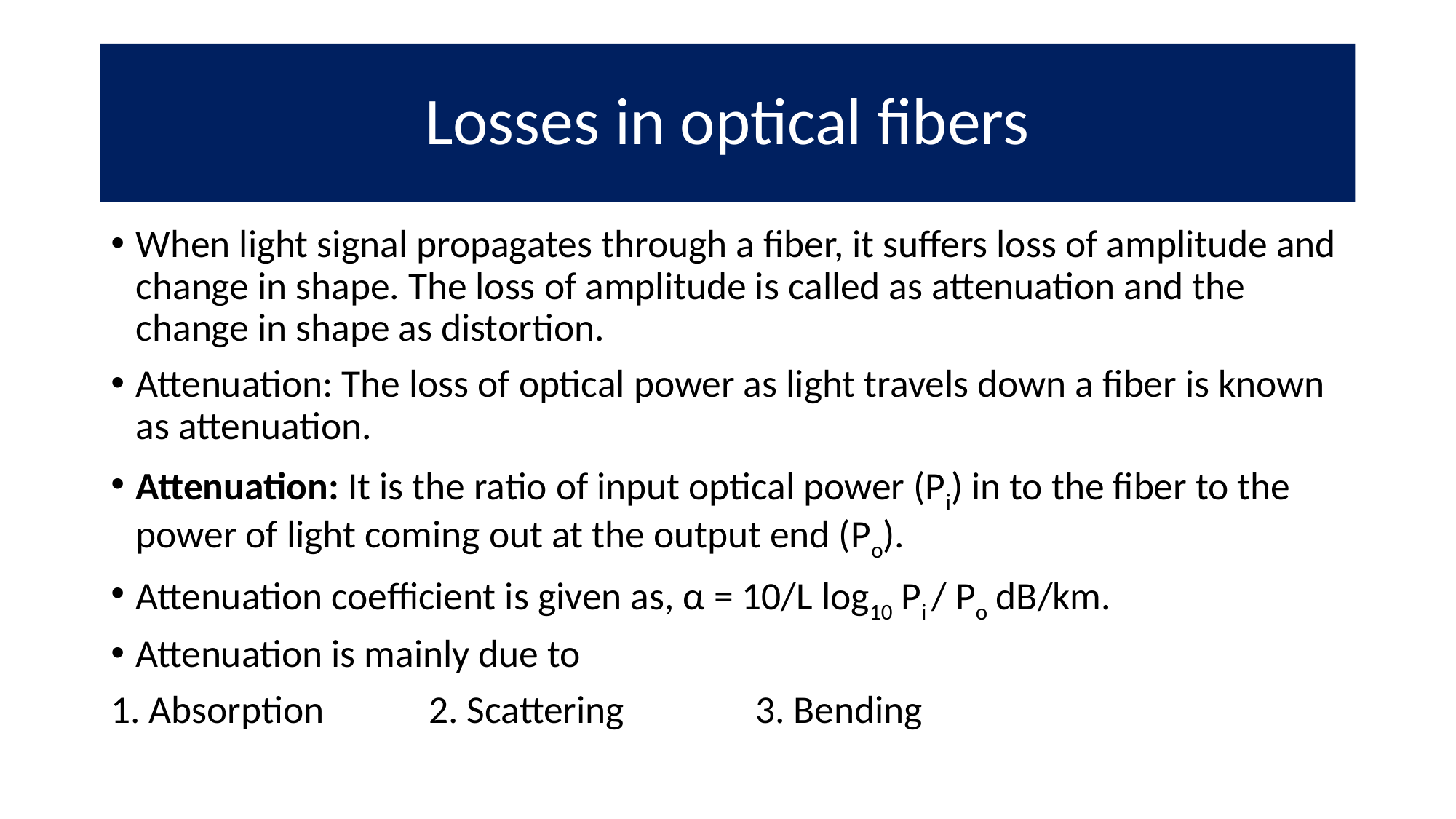

# Losses in optical fibers
When light signal propagates through a fiber, it suffers loss of amplitude and change in shape. The loss of amplitude is called as attenuation and the change in shape as distortion.
Attenuation: The loss of optical power as light travels down a fiber is known as attenuation.
Attenuation: It is the ratio of input optical power (Pi) in to the fiber to the power of light coming out at the output end (Po).
Attenuation coefficient is given as, α = 10/L log10 Pi / Po dB/km.
Attenuation is mainly due to
1. Absorption            2. Scattering               3. Bending